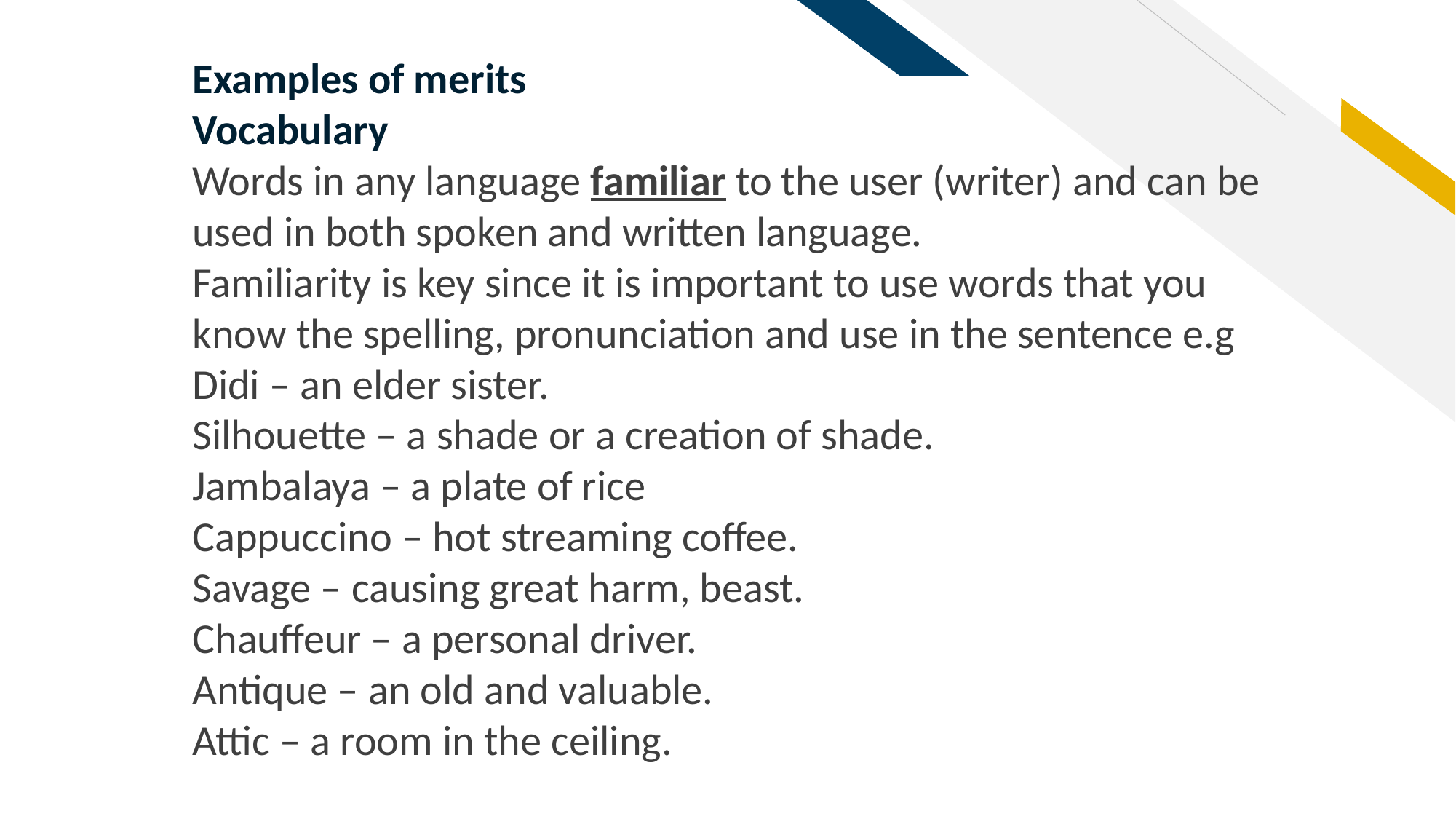

Examples of merits
Vocabulary
Words in any language familiar to the user (writer) and can be used in both spoken and written language.
Familiarity is key since it is important to use words that you know the spelling, pronunciation and use in the sentence e.g
Didi – an elder sister.
Silhouette – a shade or a creation of shade.
Jambalaya – a plate of rice
Cappuccino – hot streaming coffee.
Savage – causing great harm, beast.
Chauffeur – a personal driver.
Antique – an old and valuable.
Attic – a room in the ceiling.